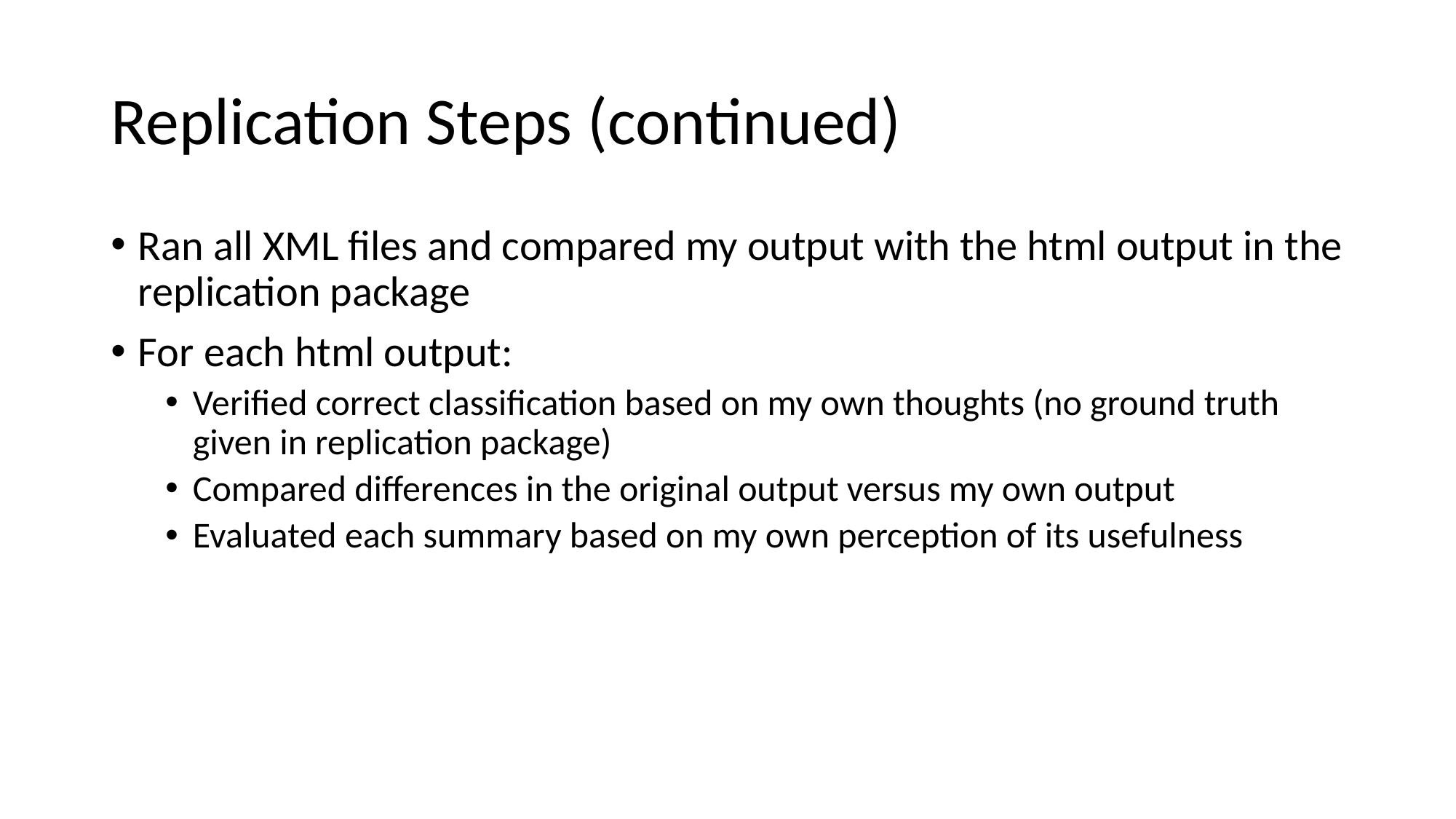

# Replication Steps (continued)
Ran all XML files and compared my output with the html output in the replication package
For each html output:
Verified correct classification based on my own thoughts (no ground truth given in replication package)
Compared differences in the original output versus my own output
Evaluated each summary based on my own perception of its usefulness